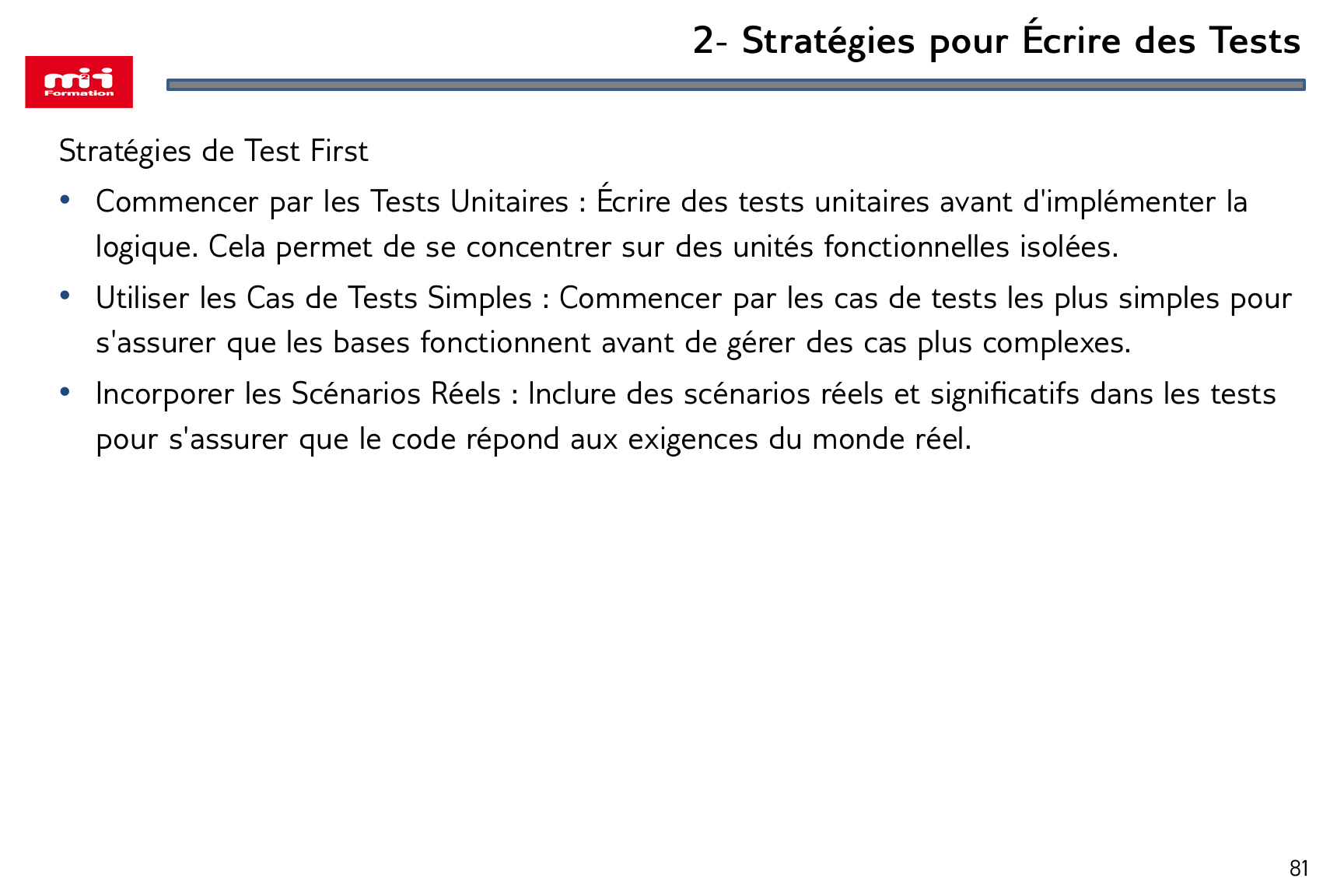

2- Stratégies pour Écrire des Tests
Stratégies de Test First
Commencer par les Tests Unitaires : Écrire des tests unitaires avant d'implémenter la logique. Cela permet de se concentrer sur des unités fonctionnelles isolées.
Utiliser les Cas de Tests Simples : Commencer par les cas de tests les plus simples pour s'assurer que les bases fonctionnent avant de gérer des cas plus complexes.
Incorporer les Scénarios Réels : Inclure des scénarios réels et significatifs dans les tests pour s'assurer que le code répond aux exigences du monde réel.
81